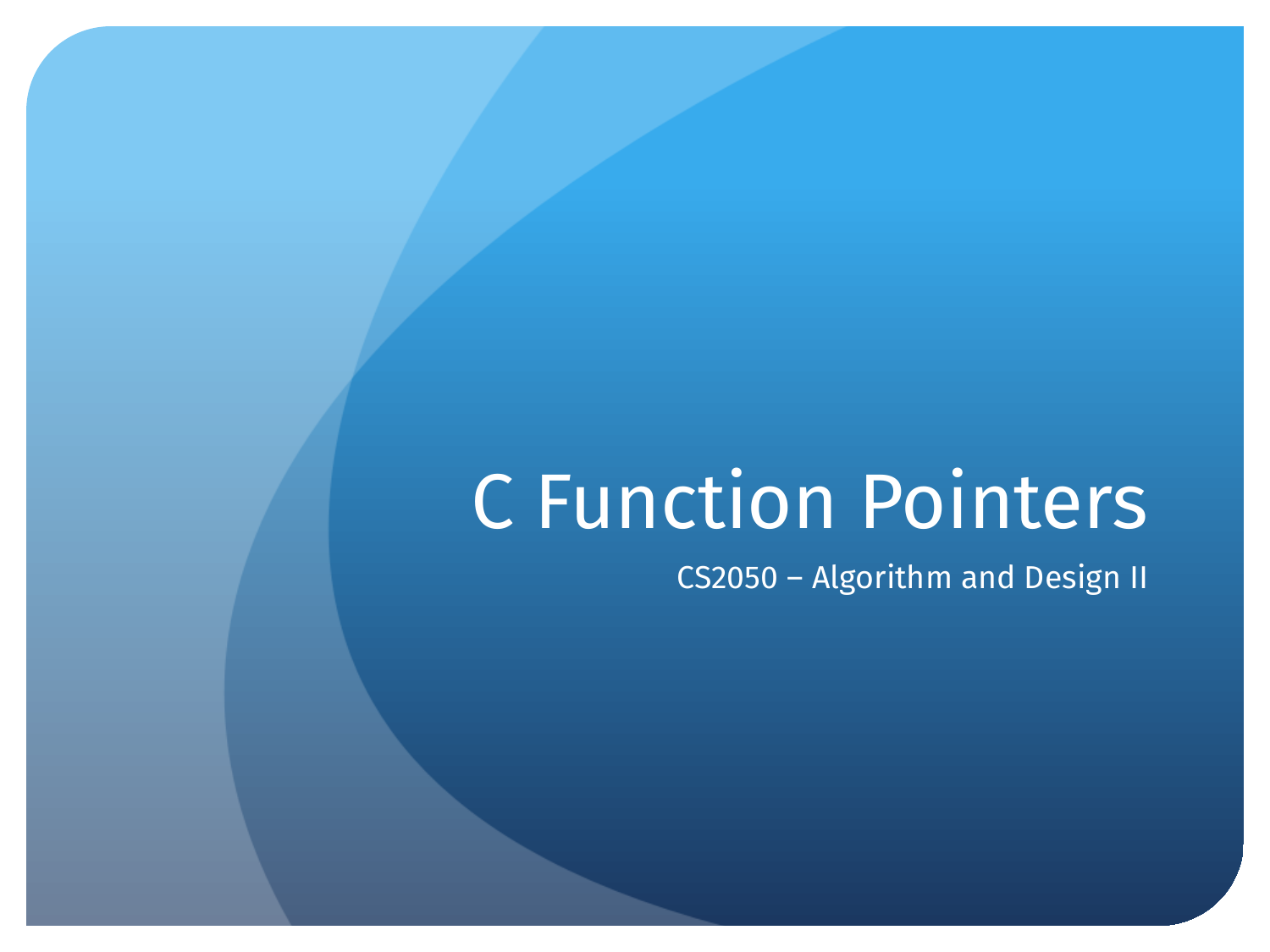

# C Function Pointers
CS2050 – Algorithm and Design II